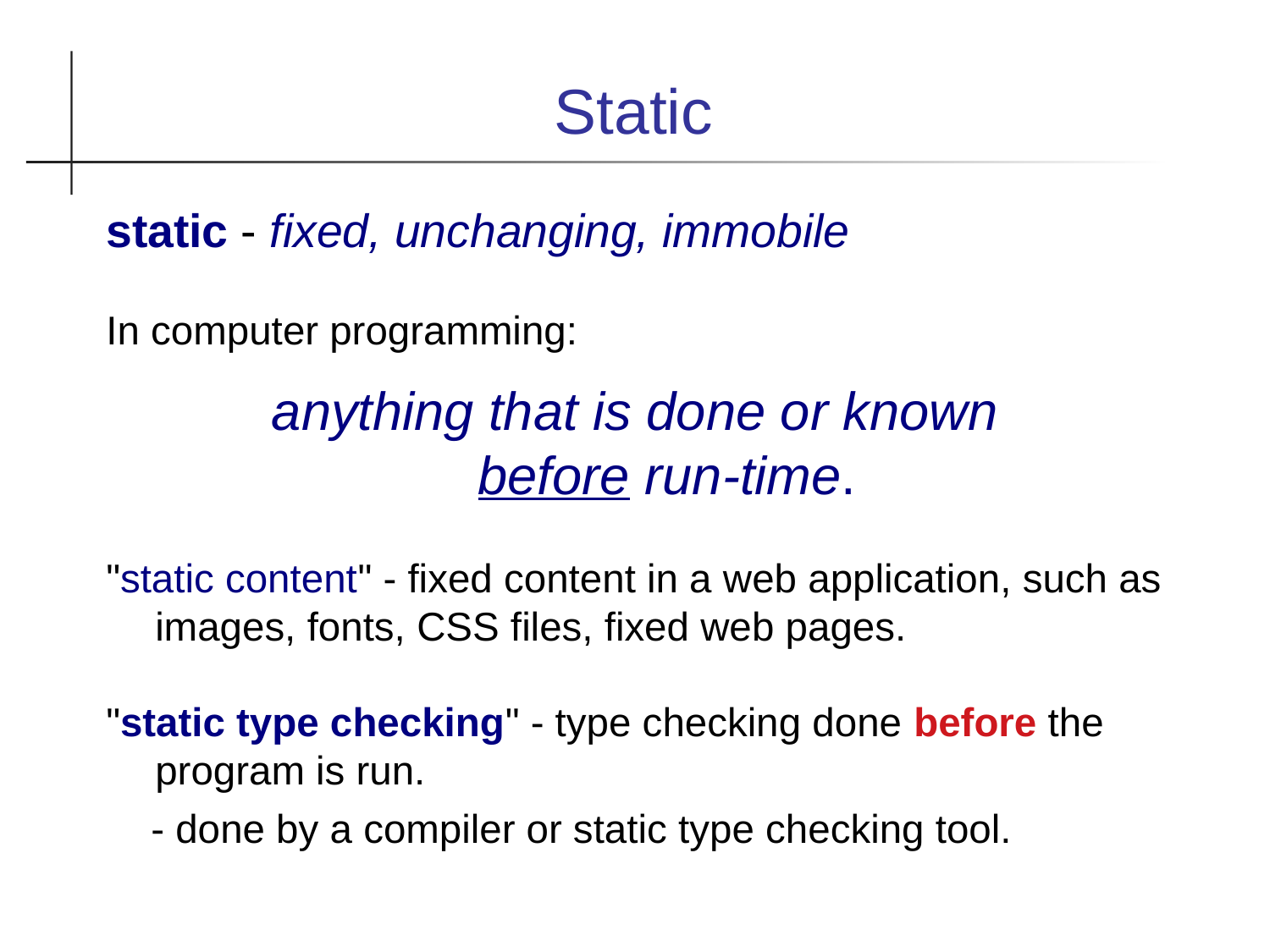

Static
static - fixed, unchanging, immobile
In computer programming:
anything that is done or known
before run-time.
"static content" - fixed content in a web application, such as images, fonts, CSS files, fixed web pages.
"static type checking" - type checking done before the program is run.
    - done by a compiler or static type checking tool.